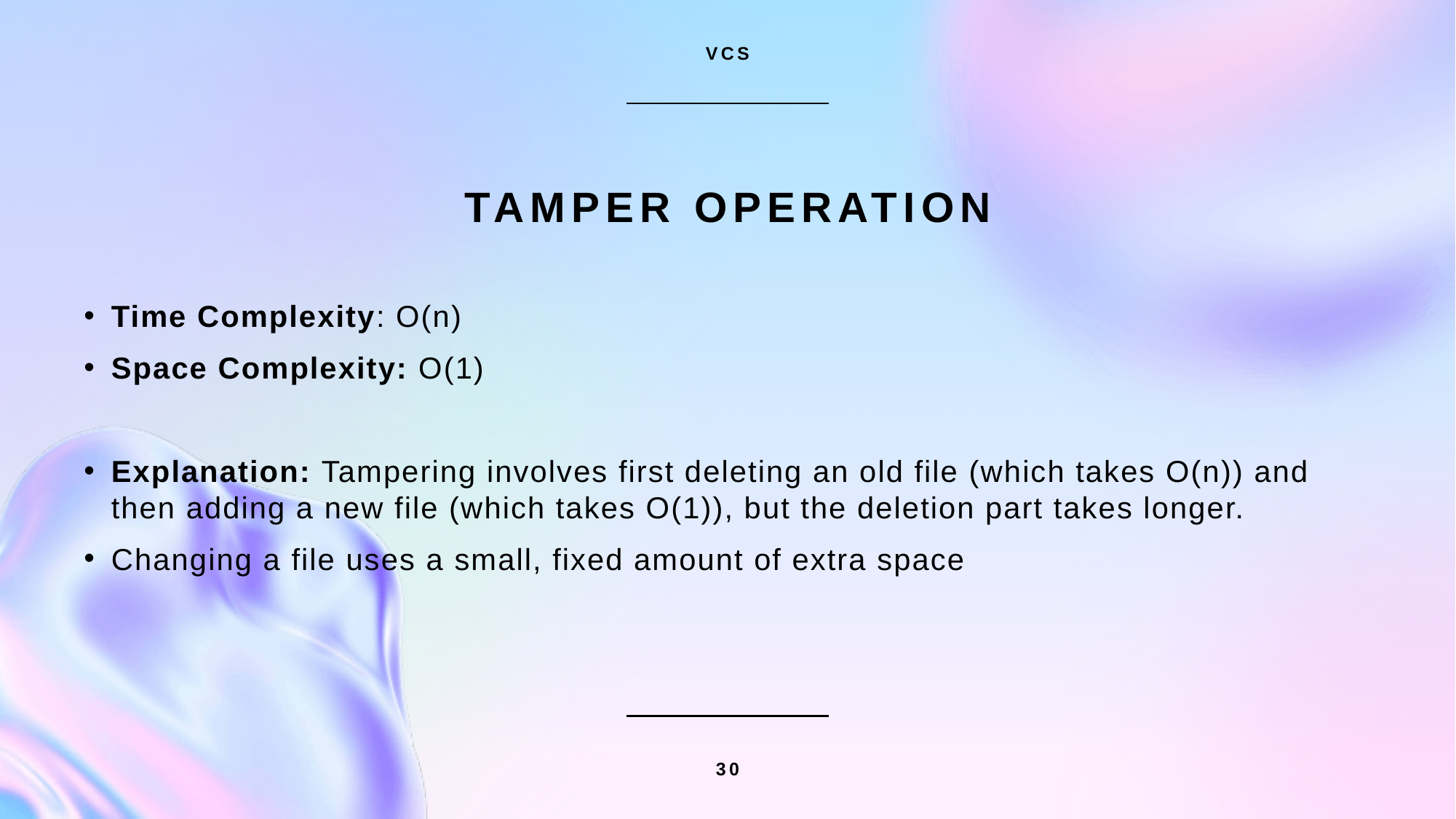

VCS
# Tamper operation
Time Complexity: O(n)
Space Complexity: O(1)

Explanation: Tampering involves first deleting an old file (which takes O(n)) and then adding a new file (which takes O(1)), but the deletion part takes longer.
Changing a file uses a small, fixed amount of extra space

30